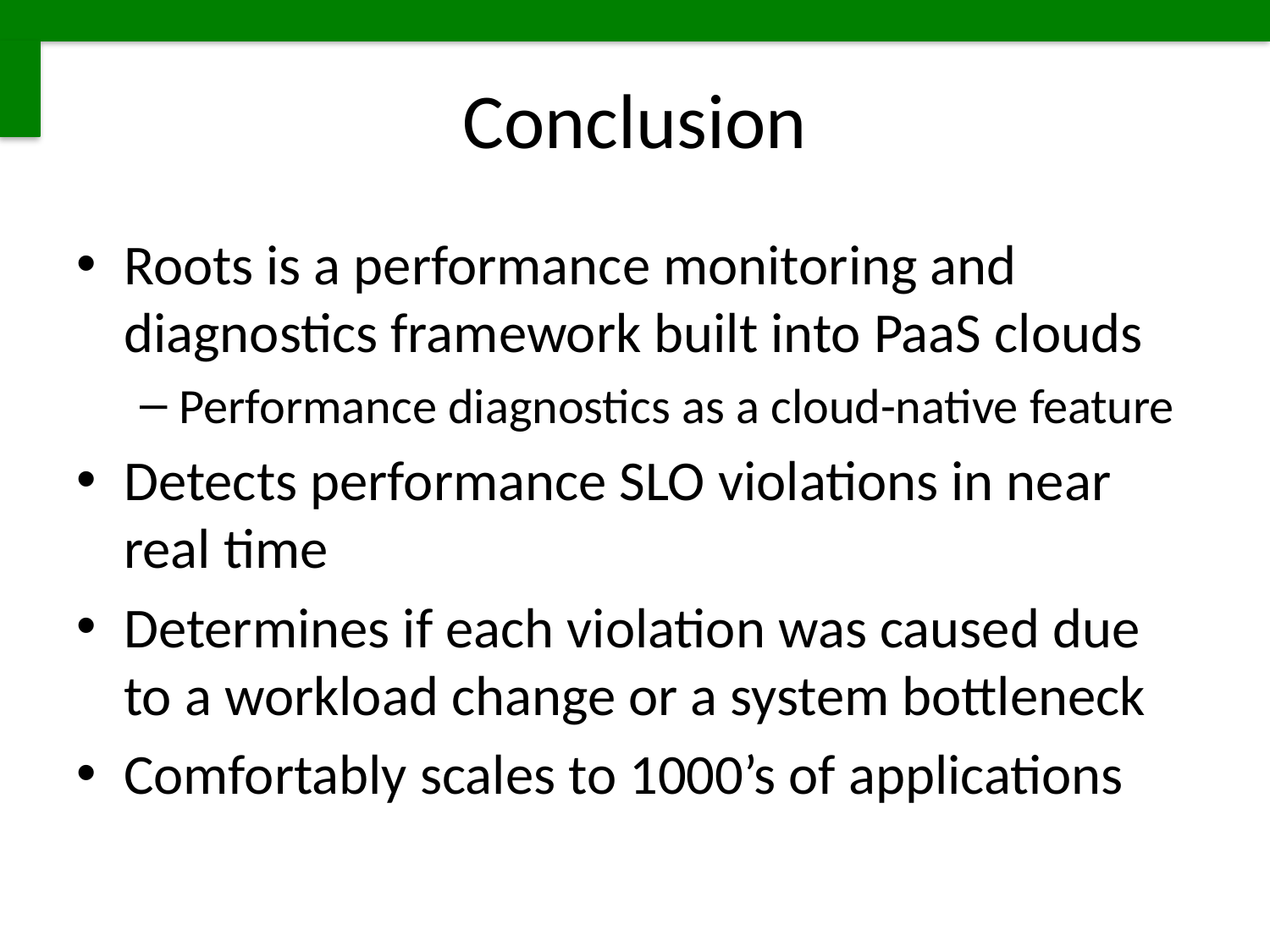

# Conclusion
Roots is a performance monitoring and diagnostics framework built into PaaS clouds
Performance diagnostics as a cloud-native feature
Detects performance SLO violations in near real time
Determines if each violation was caused due to a workload change or a system bottleneck
Comfortably scales to 1000’s of applications